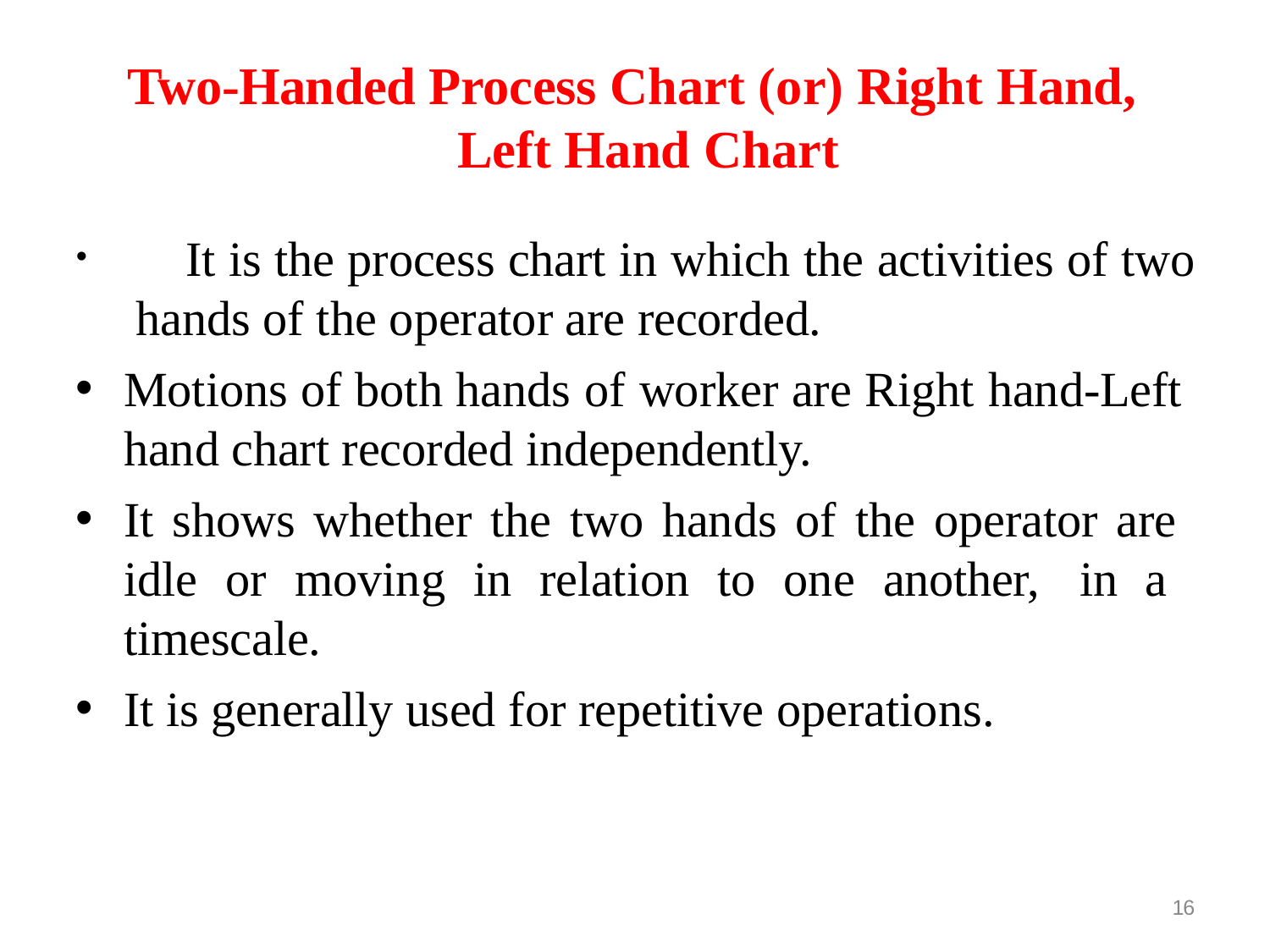

# Two-Handed Process Chart (or) Right Hand,  Left Hand Chart
	It is the process chart in which the activities of two  hands of the operator are recorded.
Motions of both hands of worker are Right hand-Left  hand chart recorded independently.
It shows whether the two hands of the operator are  idle or moving in relation to one another, in a  timescale.
It is generally used for repetitive operations.
16